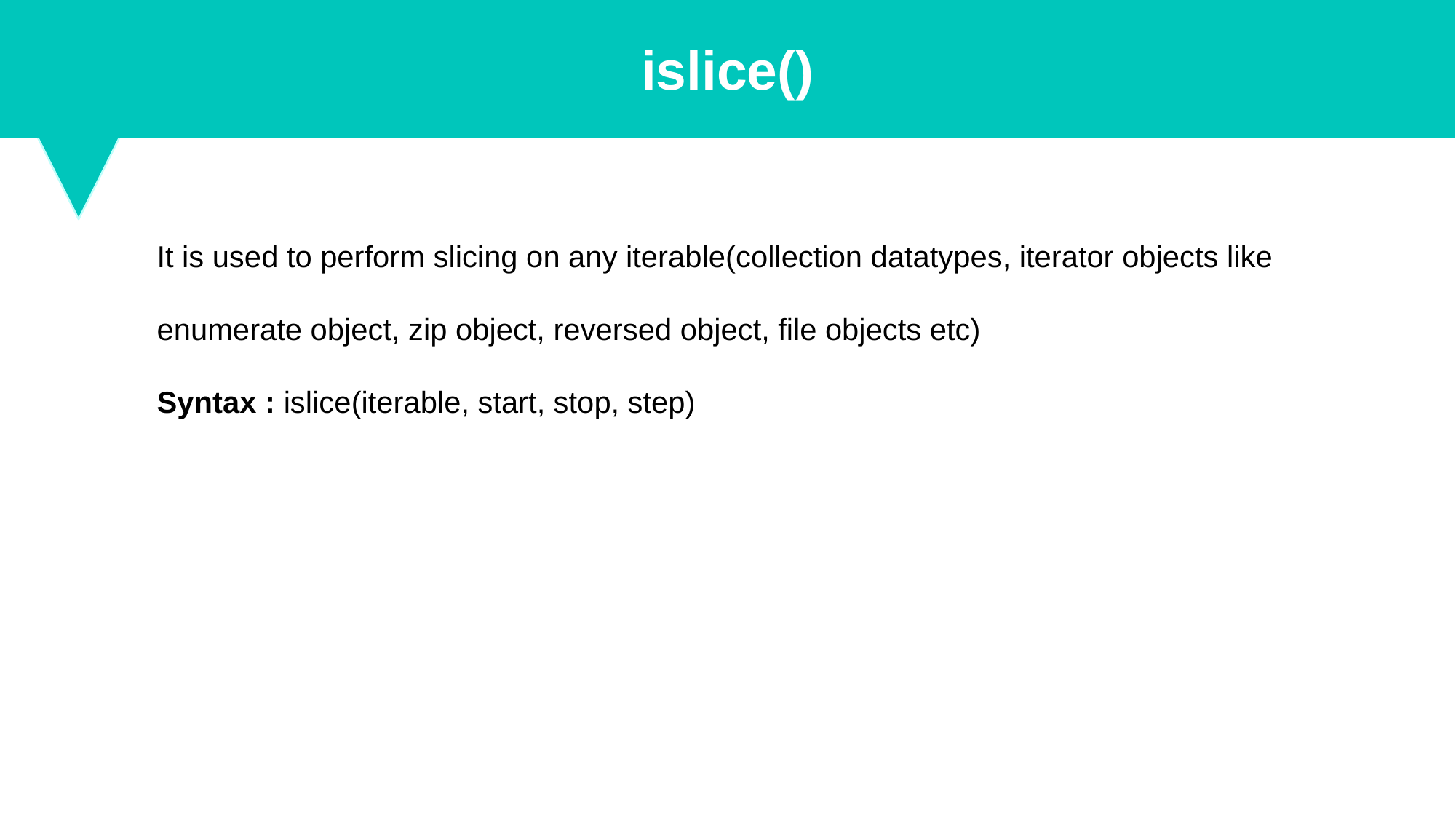

islice()

It is used to perform slicing on any iterable(collection datatypes, iterator objects like enumerate object, zip object, reversed object, file objects etc)
Syntax : islice(iterable, start, stop, step)